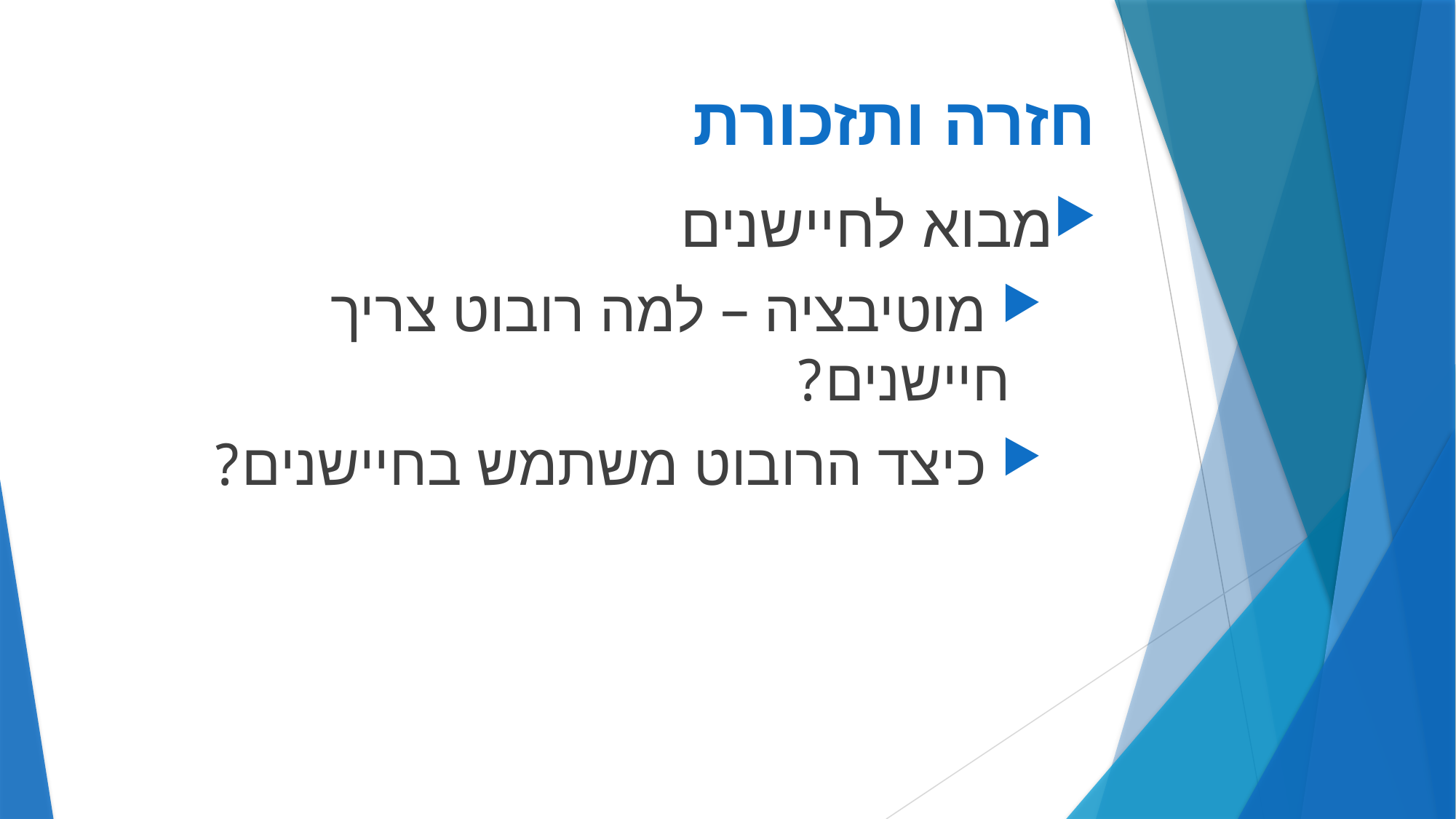

# חזרה ותזכורת
מבוא לחיישנים
 מוטיבציה – למה רובוט צריך חיישנים?
 כיצד הרובוט משתמש בחיישנים?